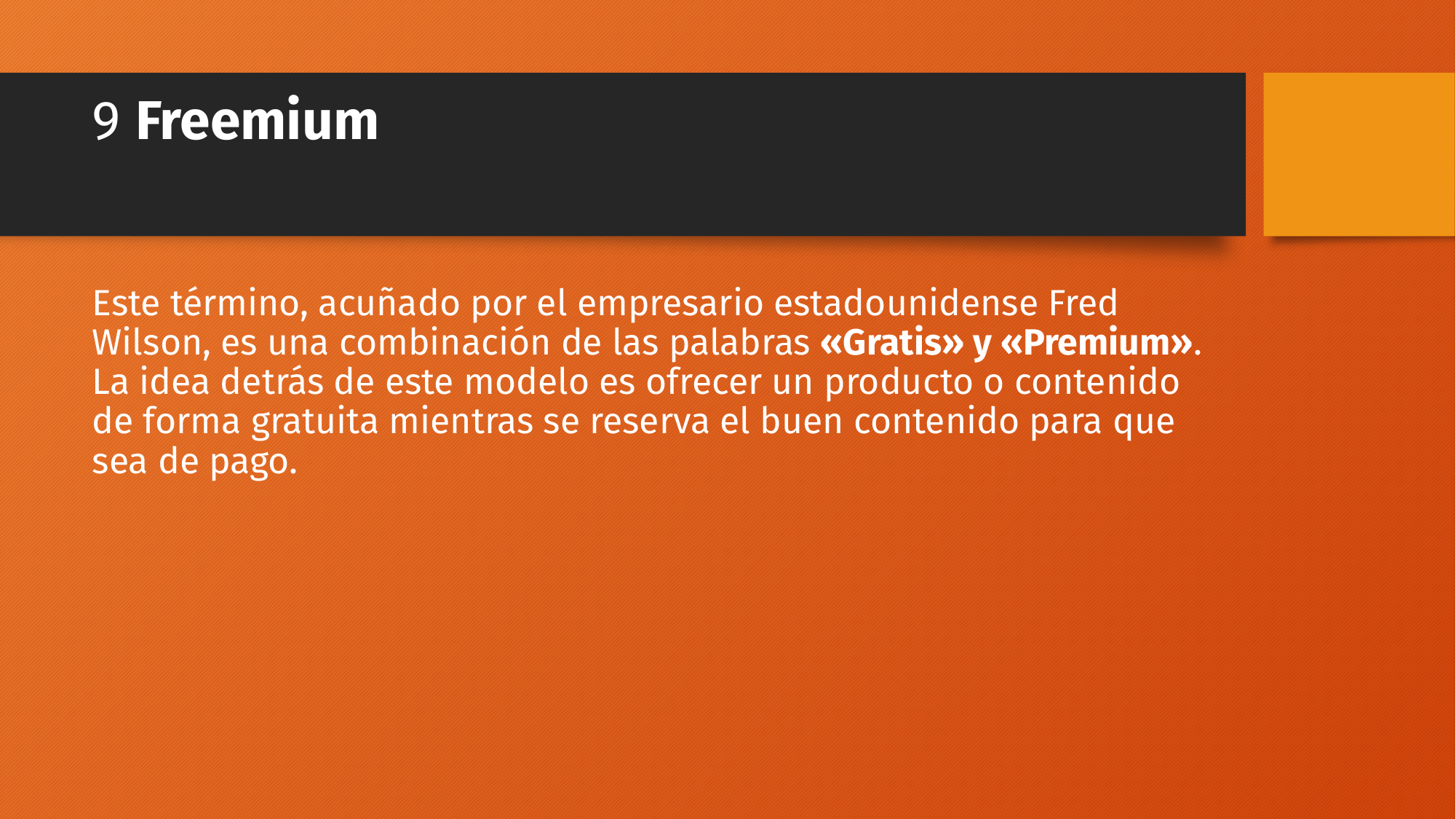

# 9 Freemium
Este término, acuñado por el empresario estadounidense Fred Wilson, es una combinación de las palabras «Gratis» y «Premium». La idea detrás de este modelo es ofrecer un producto o contenido de forma gratuita mientras se reserva el buen contenido para que sea de pago.